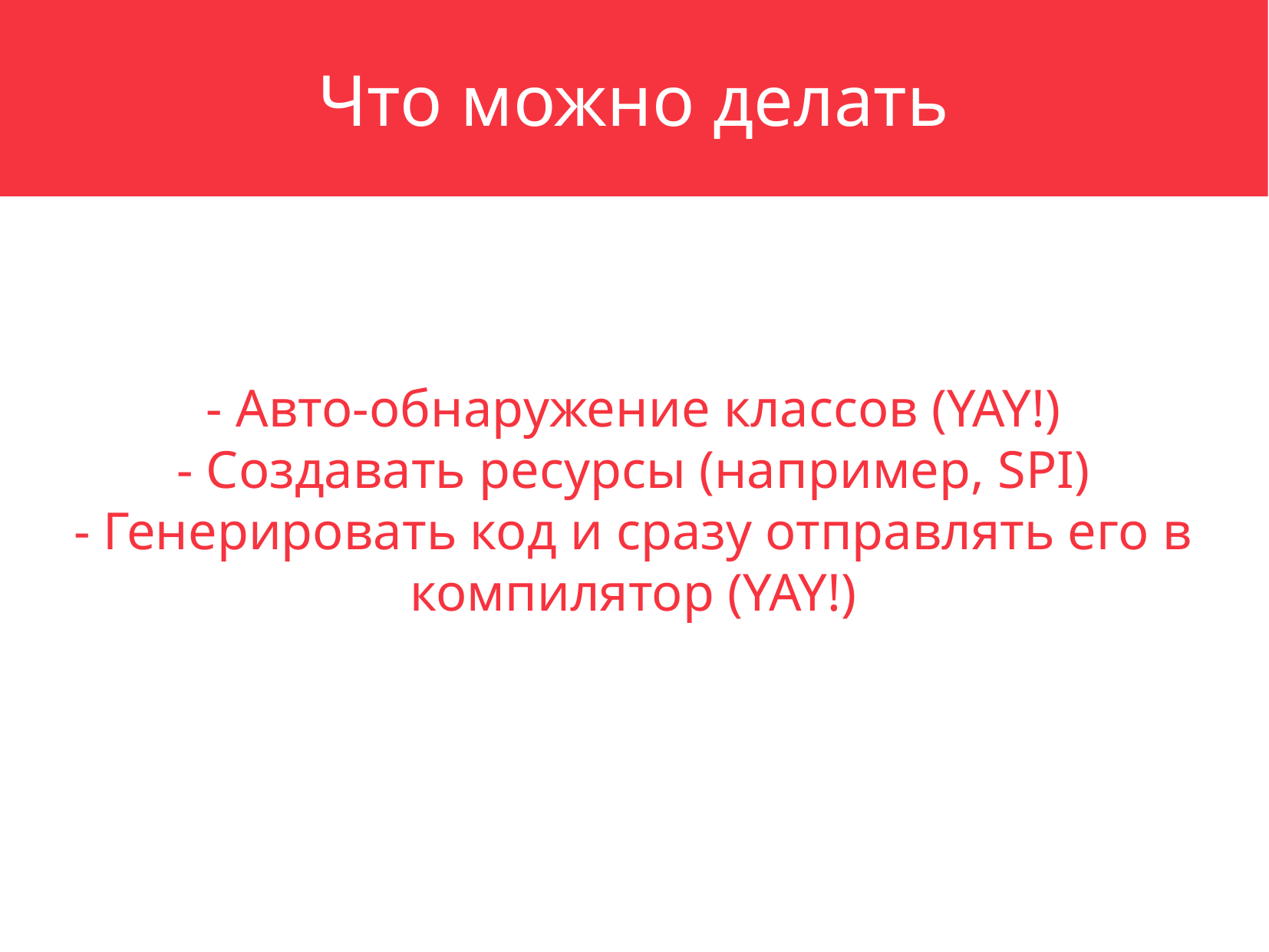

Что можно делать
- Авто-обнаружение классов (YAY!)
- Создавать ресурсы (например, SPI)
- Генерировать код и сразу отправлять его в компилятор (YAY!)